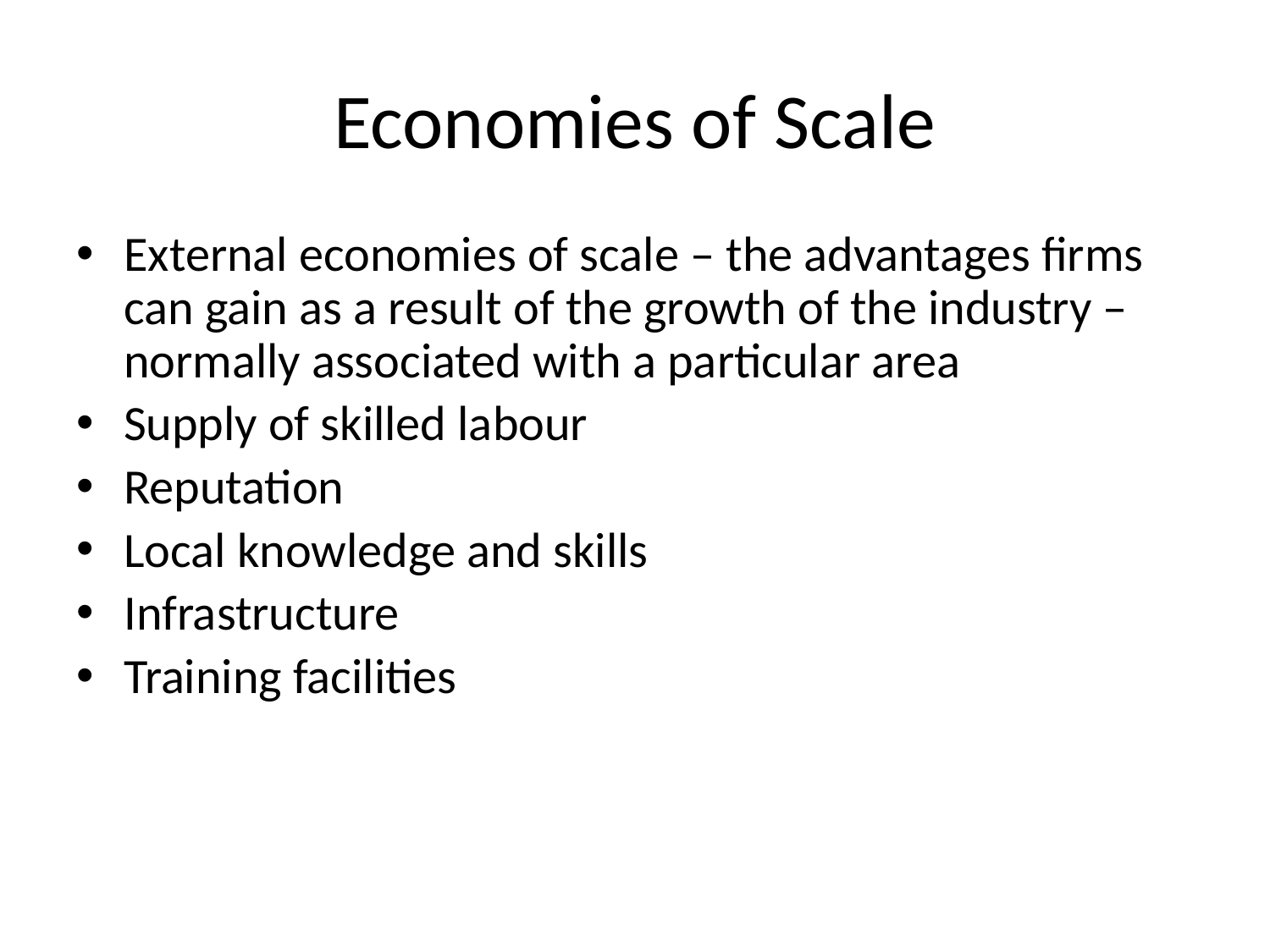

# Economies of Scale
External economies of scale – the advantages firms can gain as a result of the growth of the industry – normally associated with a particular area
Supply of skilled labour
Reputation
Local knowledge and skills
Infrastructure
Training facilities